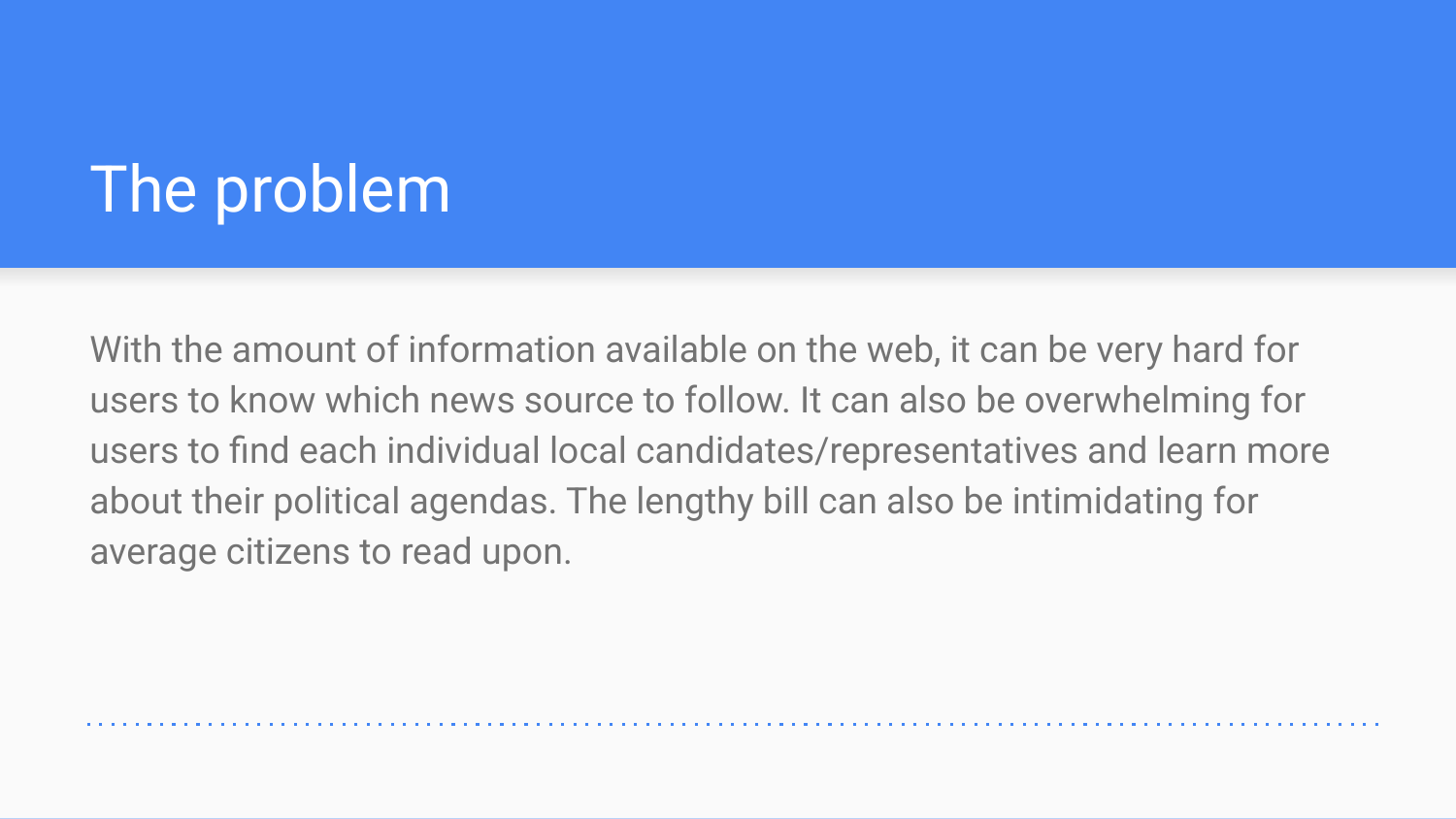

# The problem
With the amount of information available on the web, it can be very hard for users to know which news source to follow. It can also be overwhelming for users to find each individual local candidates/representatives and learn more about their political agendas. The lengthy bill can also be intimidating for average citizens to read upon.